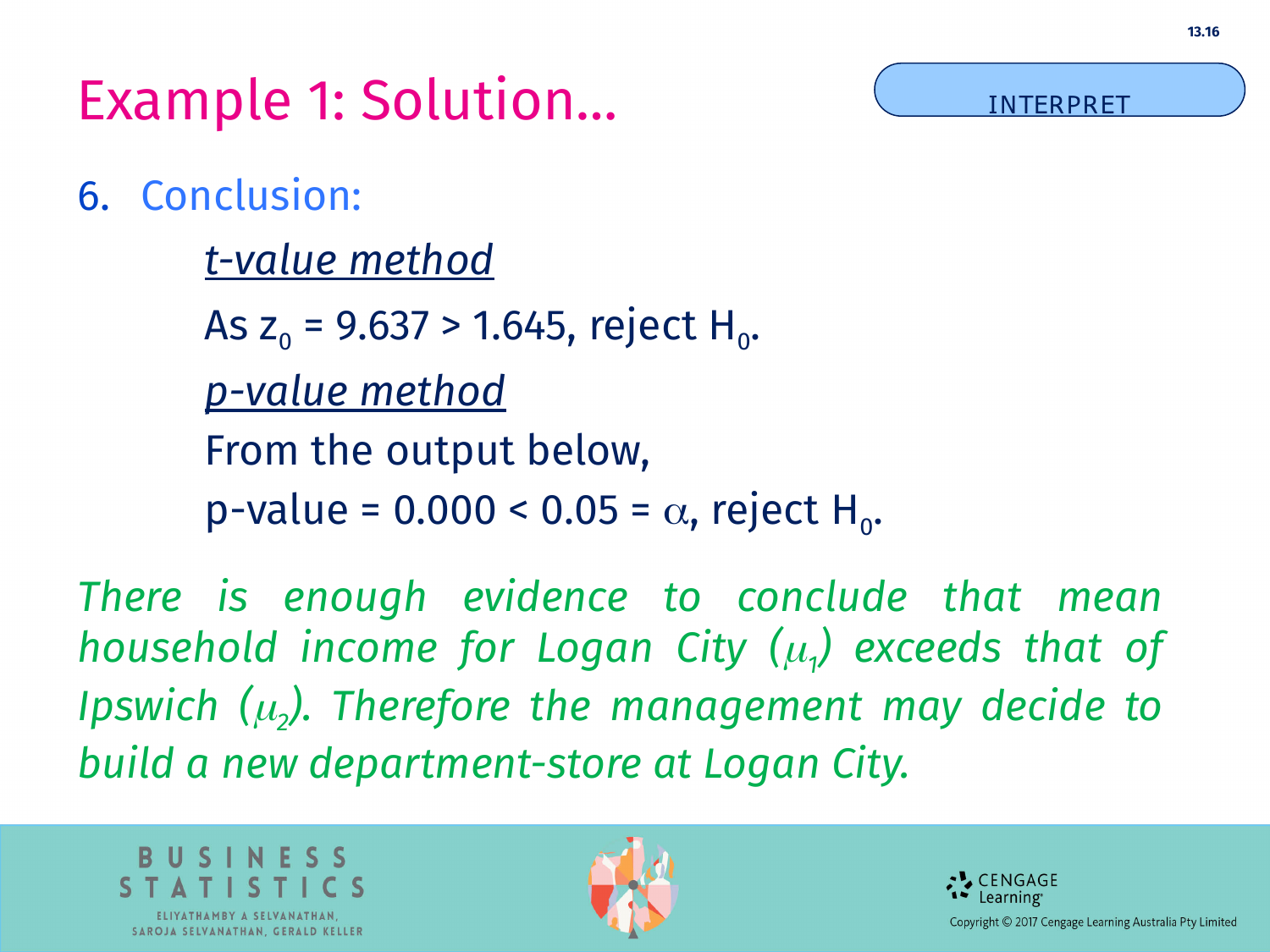

13.16
# Example 1: Solution…
INTERPRET

Conclusion:
	t-value method
	As z0 = 9.637 > 1.645, reject H0.
	p-value method
	From the output below,
	p-value = 0.000 < 0.05 = α, reject H0.
There is enough evidence to conclude that mean household income for Logan City (μ1) exceeds that of Ipswich (μ2). Therefore the management may decide to build a new department-store at Logan City.